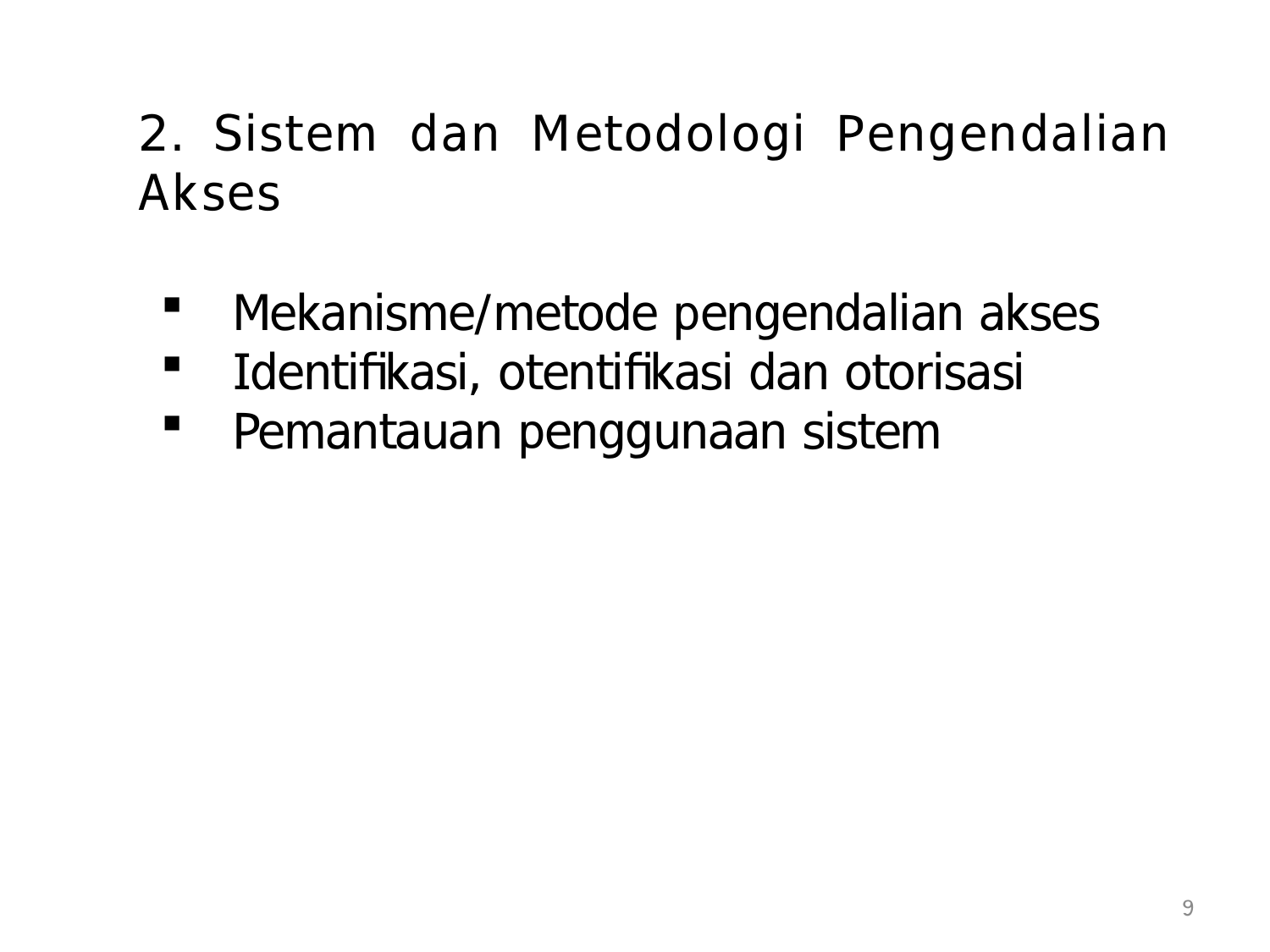

2. Sistem dan Metodologi Pengendalian Akses
Mekanisme/metode pengendalian akses
Identifikasi, otentifikasi dan otorisasi
Pemantauan penggunaan sistem
9